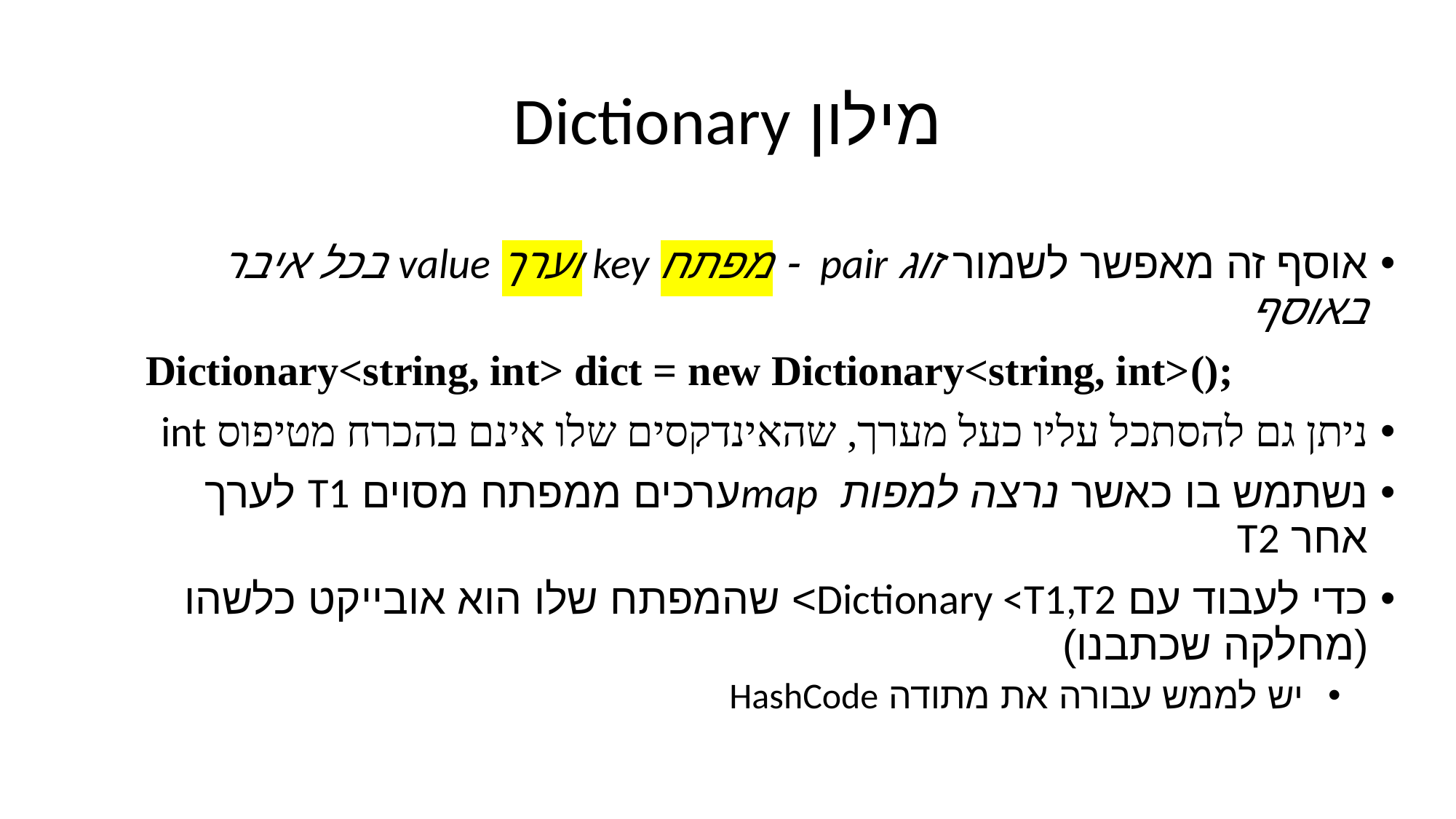

# מילון Dictionary
אוסף זה מאפשר לשמור זוג pair  - מפתח key וערך value בכל איבר באוסף
Dictionary<string, int> dict = new Dictionary<string, int>();
ניתן גם להסתכל עליו כעל מערך, שהאינדקסים שלו אינם בהכרח מטיפוס int
נשתמש בו כאשר נרצה למפות  mapערכים ממפתח מסוים T1 לערך אחר T2
כדי לעבוד עם Dictionary <T1,T2> שהמפתח שלו הוא אובייקט כלשהו (מחלקה שכתבנו)
 יש לממש עבורה את מתודה HashCode